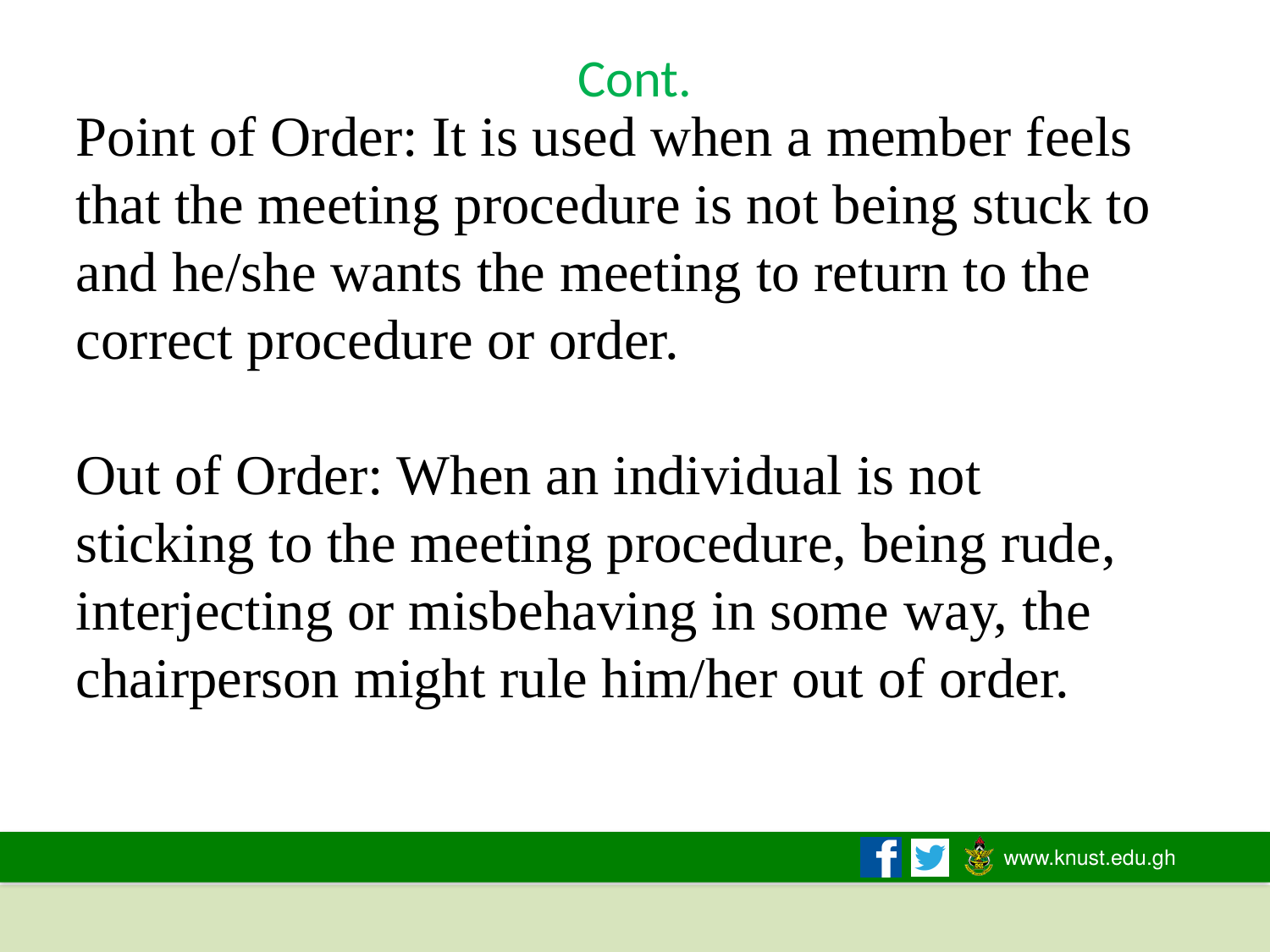

# Cont.
Point of Order: It is used when a member feels that the meeting procedure is not being stuck to and he/she wants the meeting to return to the correct procedure or order.

Out of Order: When an individual is not sticking to the meeting procedure, being rude, interjecting or misbehaving in some way, the chairperson might rule him/her out of order.